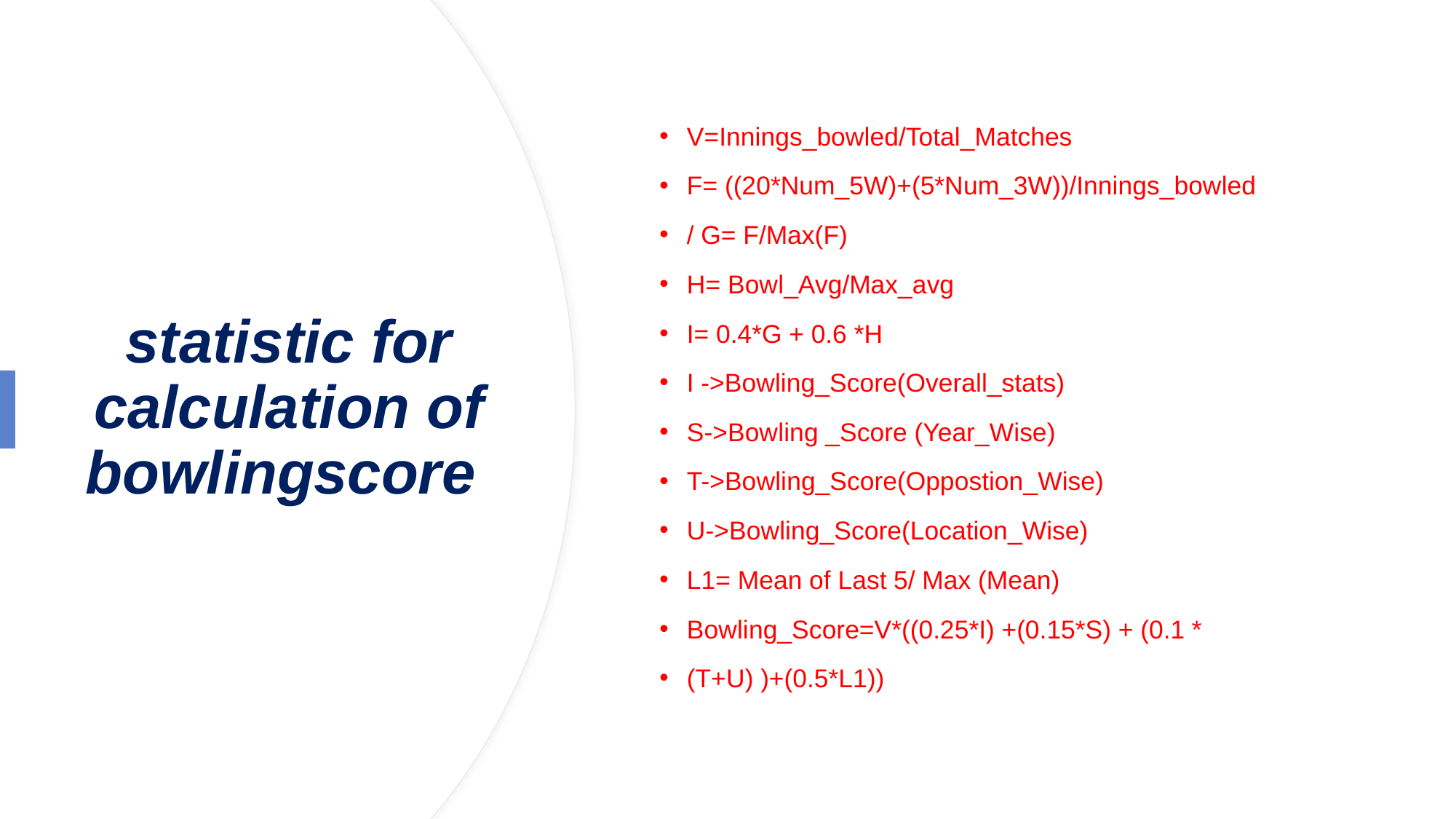

V=Innings_bowled/Total_Matches
F= ((20*Num_5W)+(5*Num_3W))/Innings_bowled
/ G= F/Max(F)
H= Bowl_Avg/Max_avg
I= 0.4*G + 0.6 *H
I ->Bowling_Score(Overall_stats)
S->Bowling _Score (Year_Wise)
T->Bowling_Score(Oppostion_Wise)
U->Bowling_Score(Location_Wise)
L1= Mean of Last 5/ Max (Mean)
Bowling_Score=V*((0.25*I) +(0.15*S) + (0.1 *
(T+U) )+(0.5*L1))

# statistic for calculation of bowlingscore